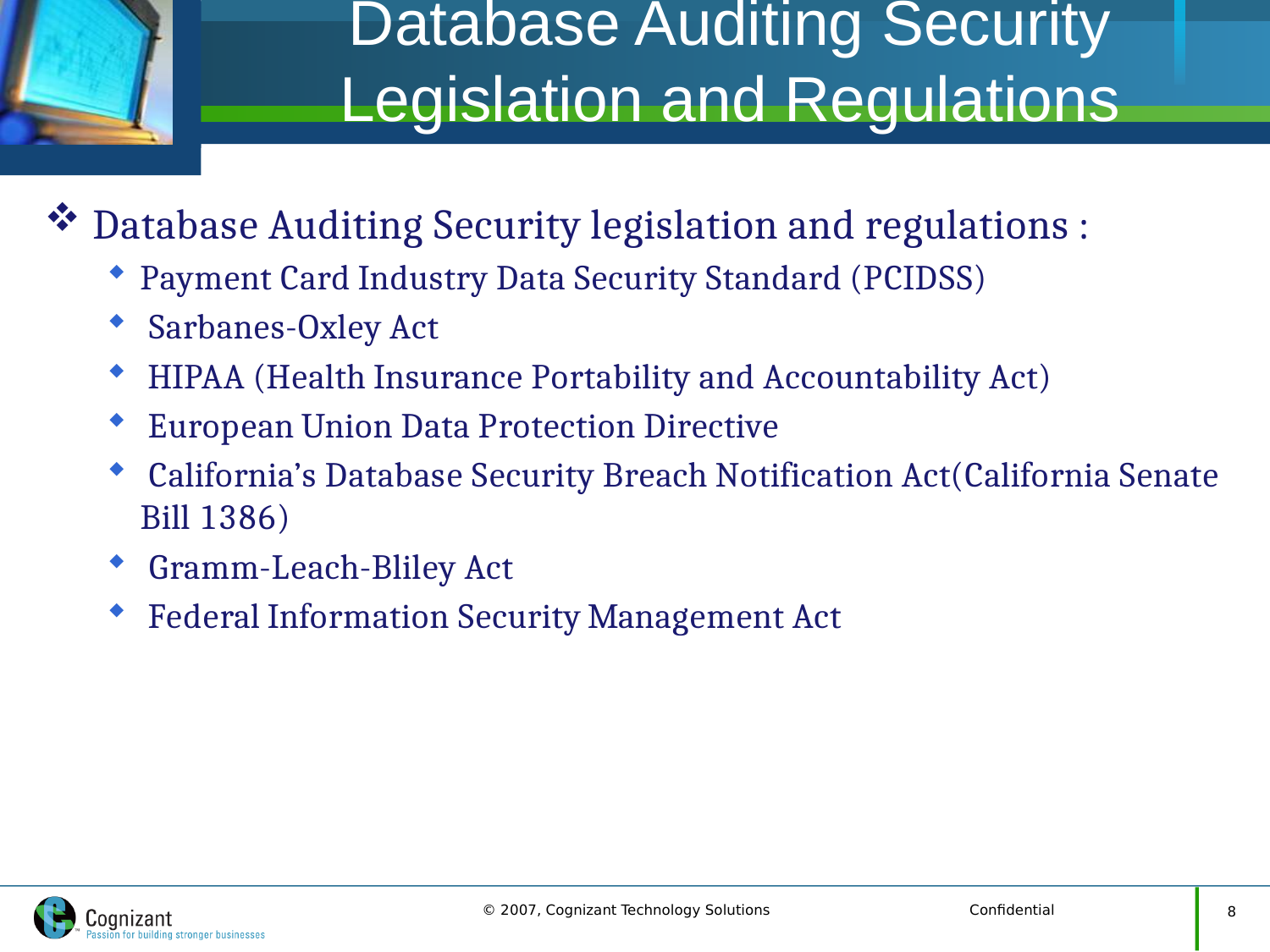

# Database Auditing Security Legislation and Regulations
Database Auditing Security legislation and regulations :
Payment Card Industry Data Security Standard (PCIDSS)
 Sarbanes-Oxley Act
 HIPAA (Health Insurance Portability and Accountability Act)
 European Union Data Protection Directive
 California’s Database Security Breach Notification Act(California Senate Bill 1386)
 Gramm-Leach-Bliley Act
 Federal Information Security Management Act

8